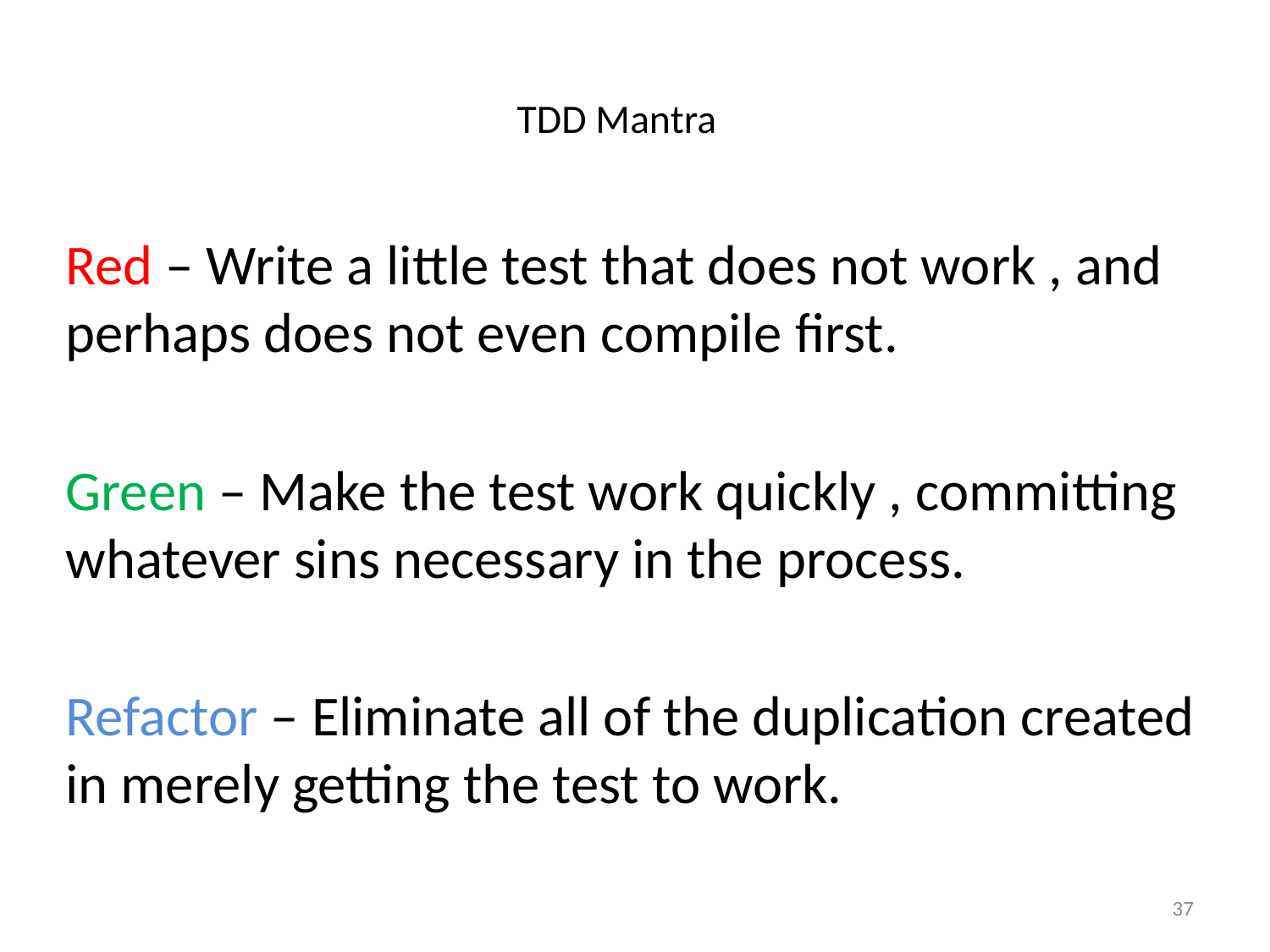

# TDD Mantra
Red – Write a little test that does not work , and  perhaps does not even compile first.

Green – Make the test work quickly , committing whatever sins necessary in the process.

Refactor – Eliminate all of the duplication created in merely getting the test to work.
37